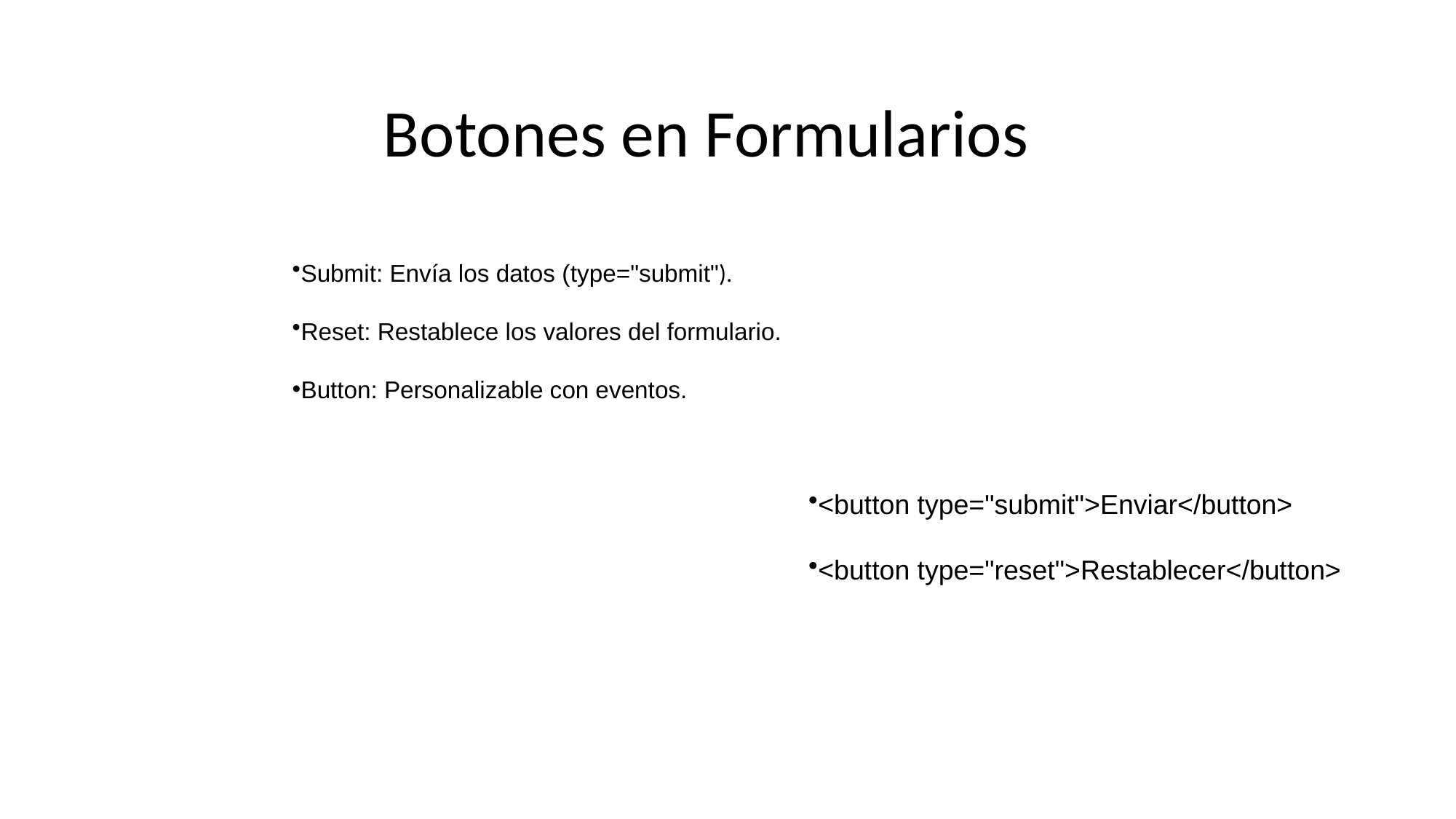

# Botones en Formularios
Submit: Envía los datos (type="submit").

Reset: Restablece los valores del formulario.

Button: Personalizable con eventos.
<button type="submit">Enviar</button>

<button type="reset">Restablecer</button>